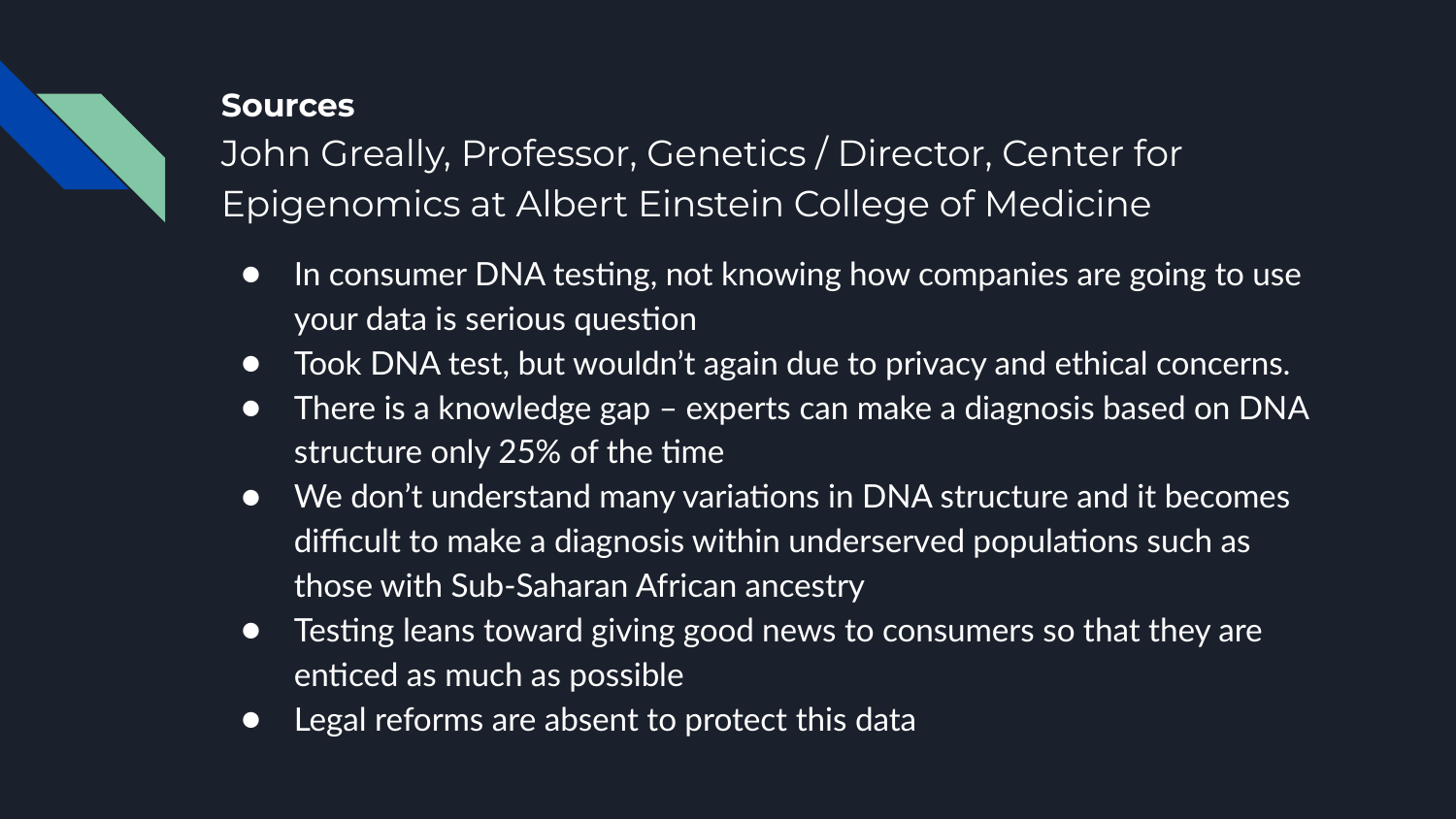

# Sources
John Greally, Professor, Genetics / Director, Center for Epigenomics at Albert Einstein College of Medicine
In consumer DNA testing, not knowing how companies are going to use your data is serious question
Took DNA test, but wouldn’t again due to privacy and ethical concerns.
There is a knowledge gap – experts can make a diagnosis based on DNA structure only 25% of the time
We don’t understand many variations in DNA structure and it becomes difficult to make a diagnosis within underserved populations such as those with Sub-Saharan African ancestry
Testing leans toward giving good news to consumers so that they are enticed as much as possible
Legal reforms are absent to protect this data